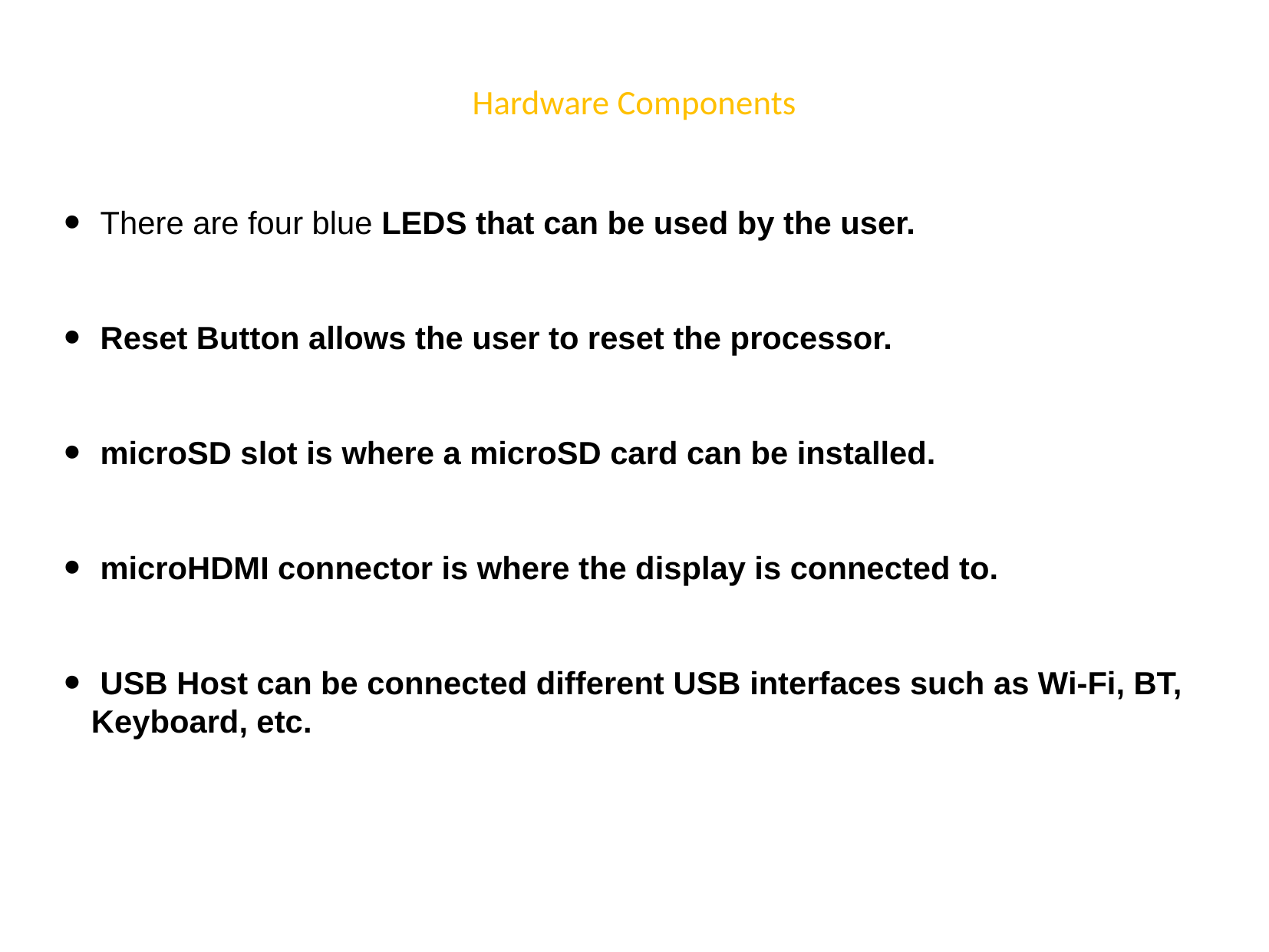

Hardware Components

 There are four blue LEDS that can be used by the user.

 Reset Button allows the user to reset the processor.

 microSD slot is where a microSD card can be installed.

 microHDMI connector is where the display is connected to.

 USB Host can be connected different USB interfaces such as Wi-Fi, BT, Keyboard, etc.